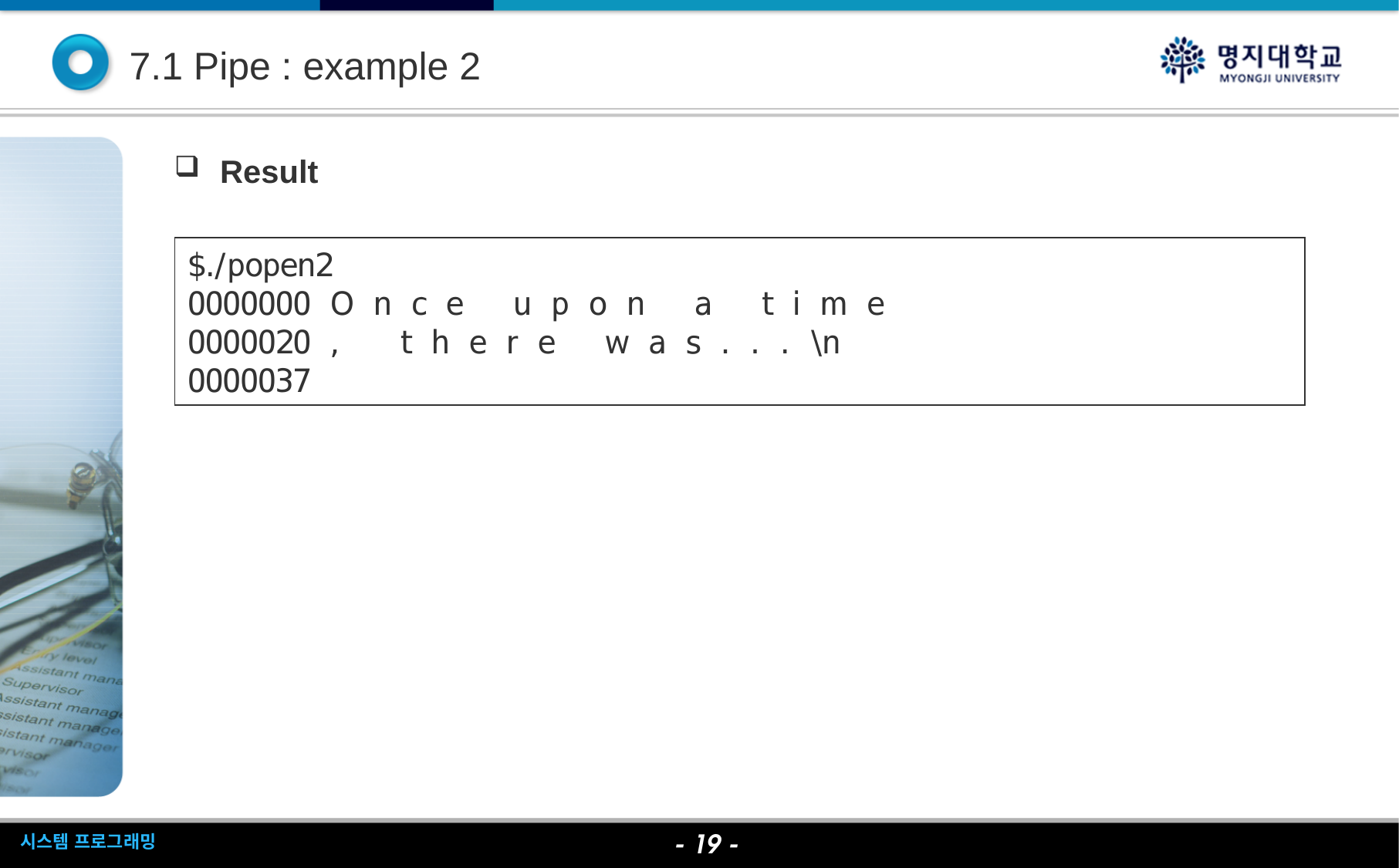

# 7.1 Pipe : example 2
Result
$./popen2
0000000  O  n  c  e     u  p  o  n     a     t  i  m  e
0000020  ,      t  h  e  r  e     w  a  s  .  .  .  \n
0000037
- 19 -